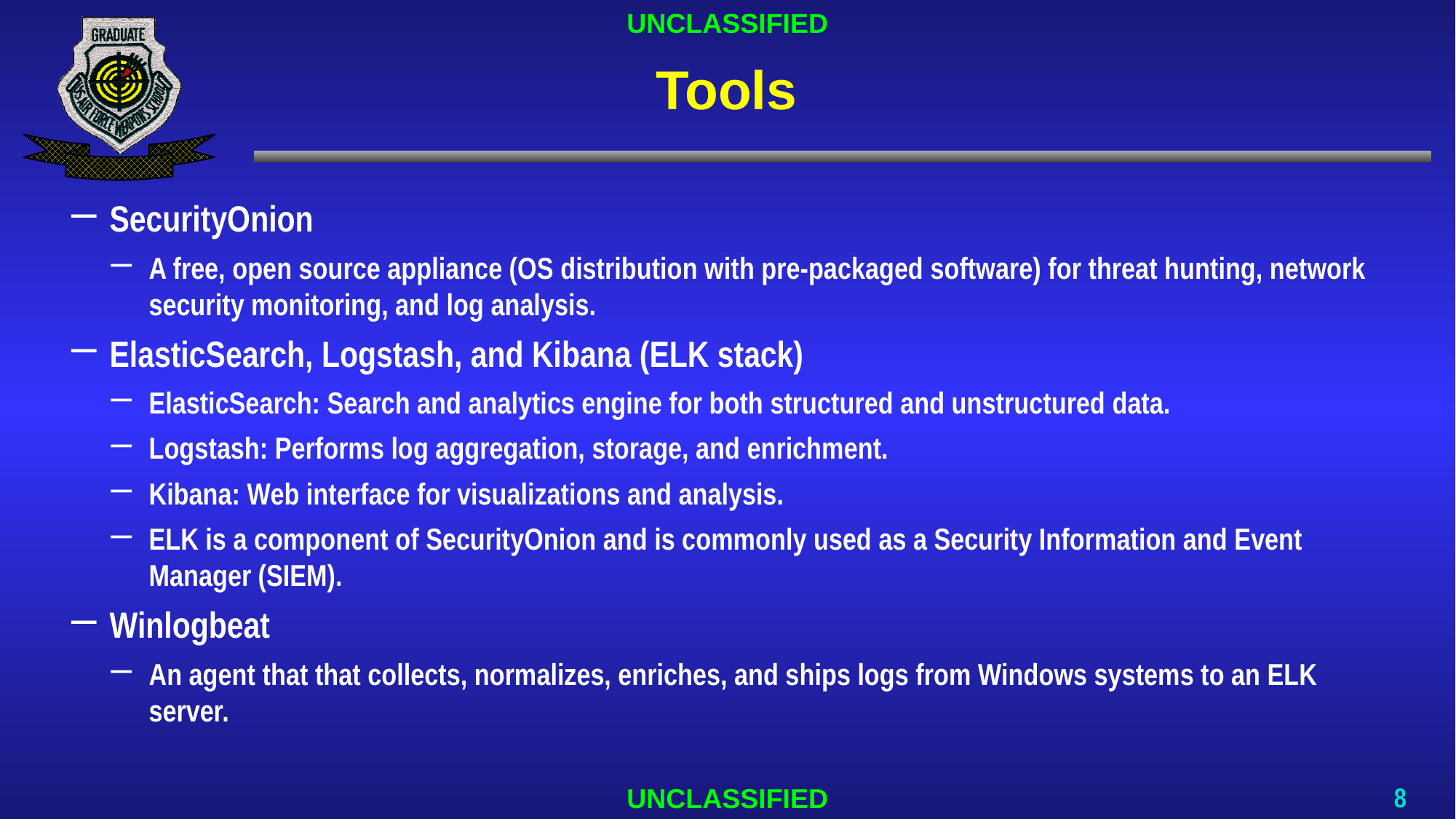

# Tools
SecurityOnion
A free, open source appliance (OS distribution with pre-packaged software) for threat hunting, network security monitoring, and log analysis.
ElasticSearch, Logstash, and Kibana (ELK stack)
ElasticSearch: Search and analytics engine for both structured and unstructured data.
Logstash: Performs log aggregation, storage, and enrichment.
Kibana: Web interface for visualizations and analysis.
ELK is a component of SecurityOnion and is commonly used as a Security Information and Event Manager (SIEM).
Winlogbeat
An agent that that collects, normalizes, enriches, and ships logs from Windows systems to an ELK server.